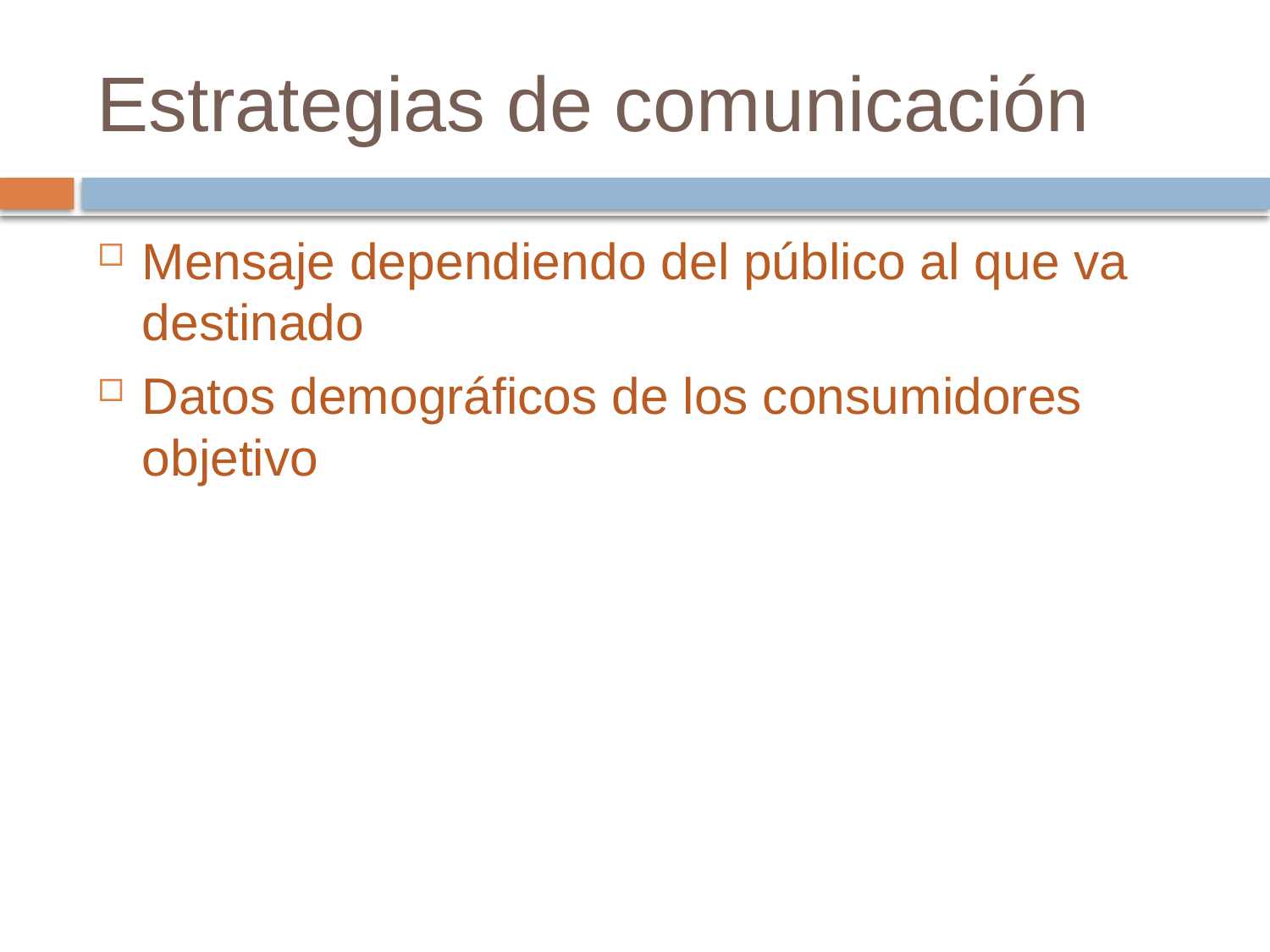

# Estrategias de comunicación
Mensaje dependiendo del público al que va destinado
Datos demográficos de los consumidores objetivo